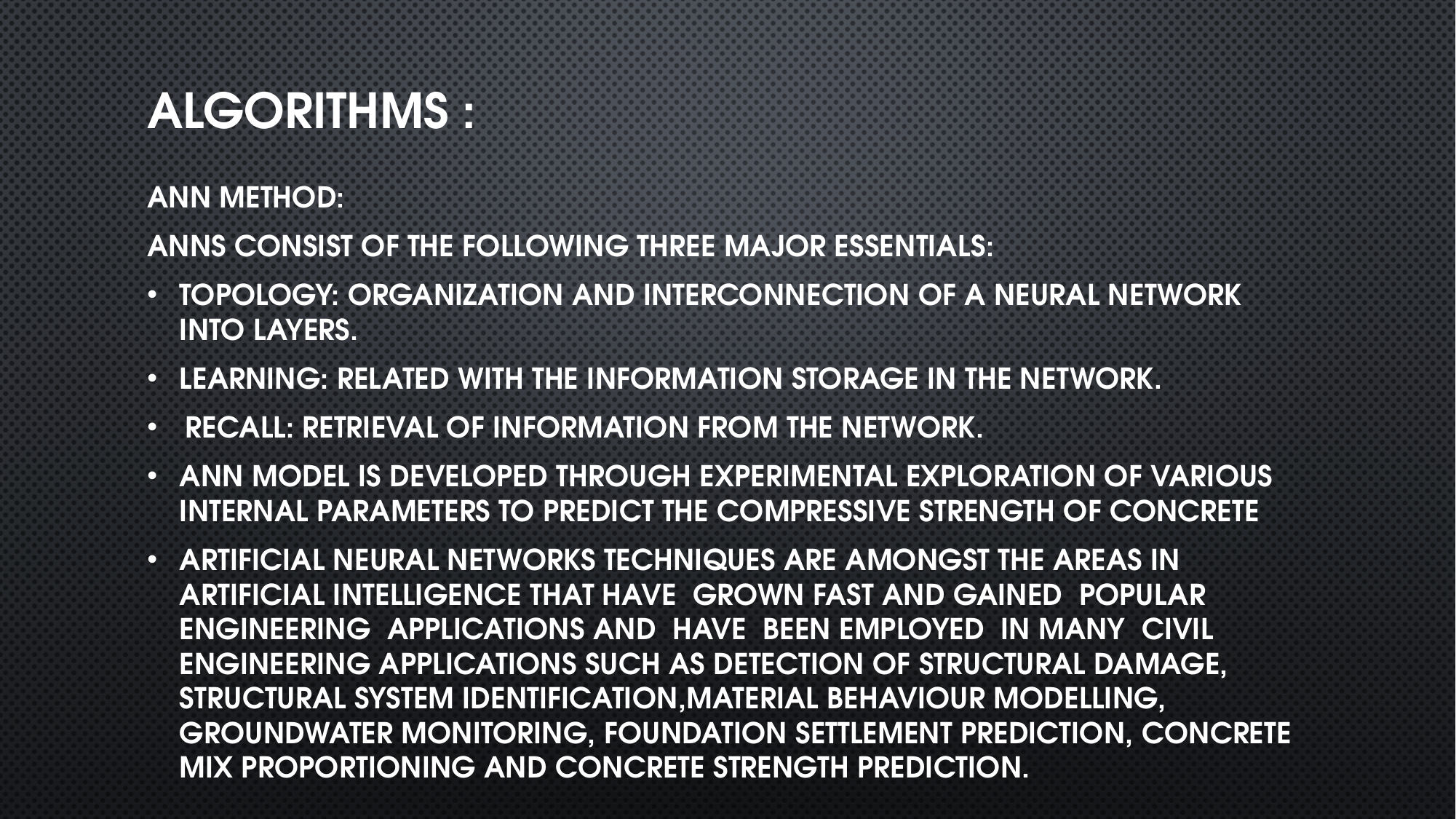

# ALGORITHMS :
ANN METHOD:
ANNs consist of the following three major essentials:
Topology: organization and interconnection of a neural network into layers.
Learning: related with the information storage in the network.
 Recall: retrieval of information from the network.
ANN model is developed through experimental exploration of various internal parameters to predict the compressive strength of concrete
Artificial Neural Networks techniques are amongst the areas in artificial intelligence that have  grown fast and gained  popular engineering  applications and  have  been employed  in many  civil engineering applications such as detection of structural damage, structural system identification,material behaviour modelling, groundwater monitoring, foundation settlement prediction, concrete mix proportioning and concrete strength prediction.